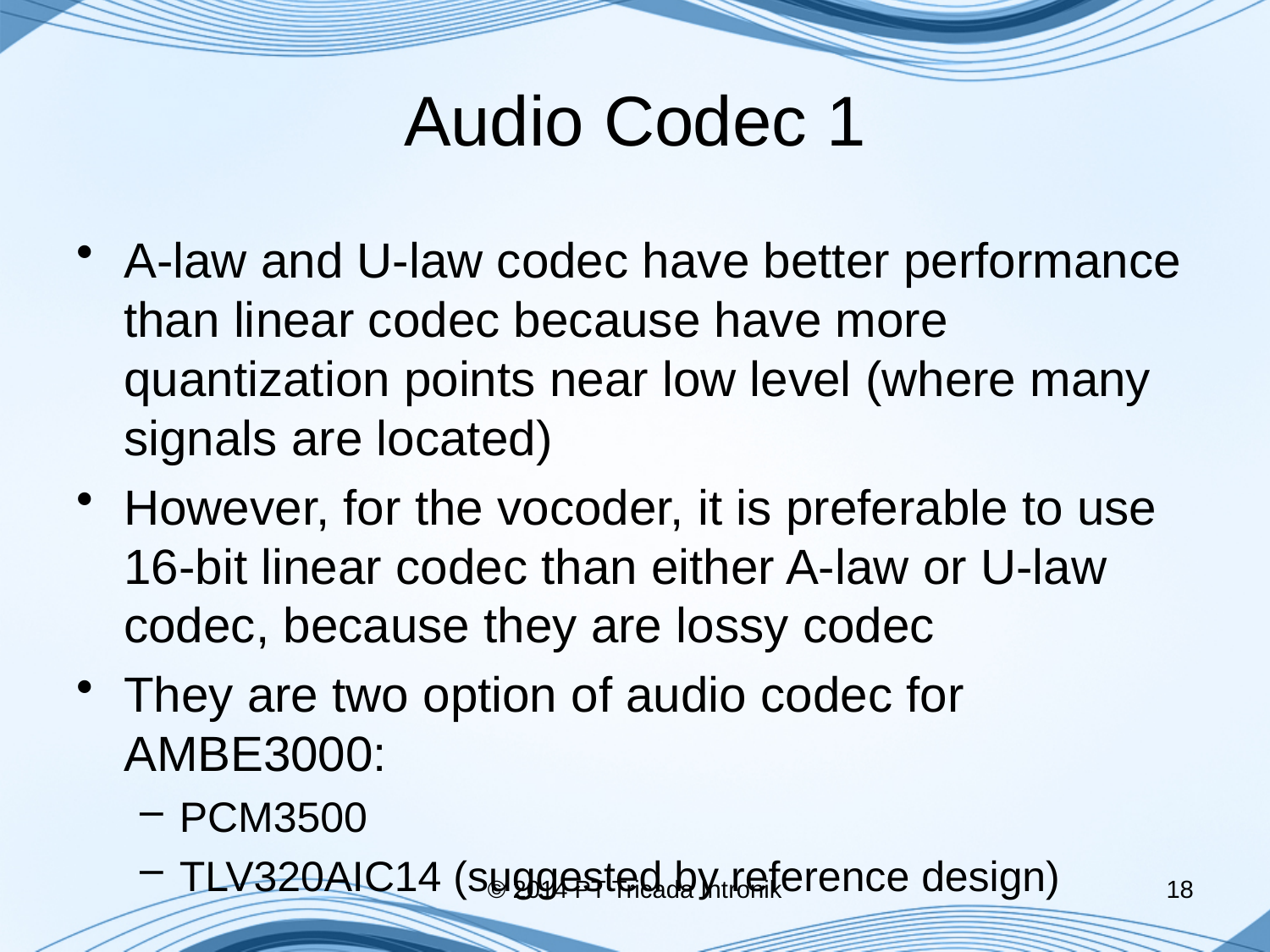

# Audio Codec 1
A-law and U-law codec have better performance than linear codec because have more quantization points near low level (where many signals are located)
However, for the vocoder, it is preferable to use 16-bit linear codec than either A-law or U-law codec, because they are lossy codec
They are two option of audio codec for AMBE3000:
PCM3500
TLV320AIC14 (suggested by reference design)

© 2014 PT Tricada Intronik
18